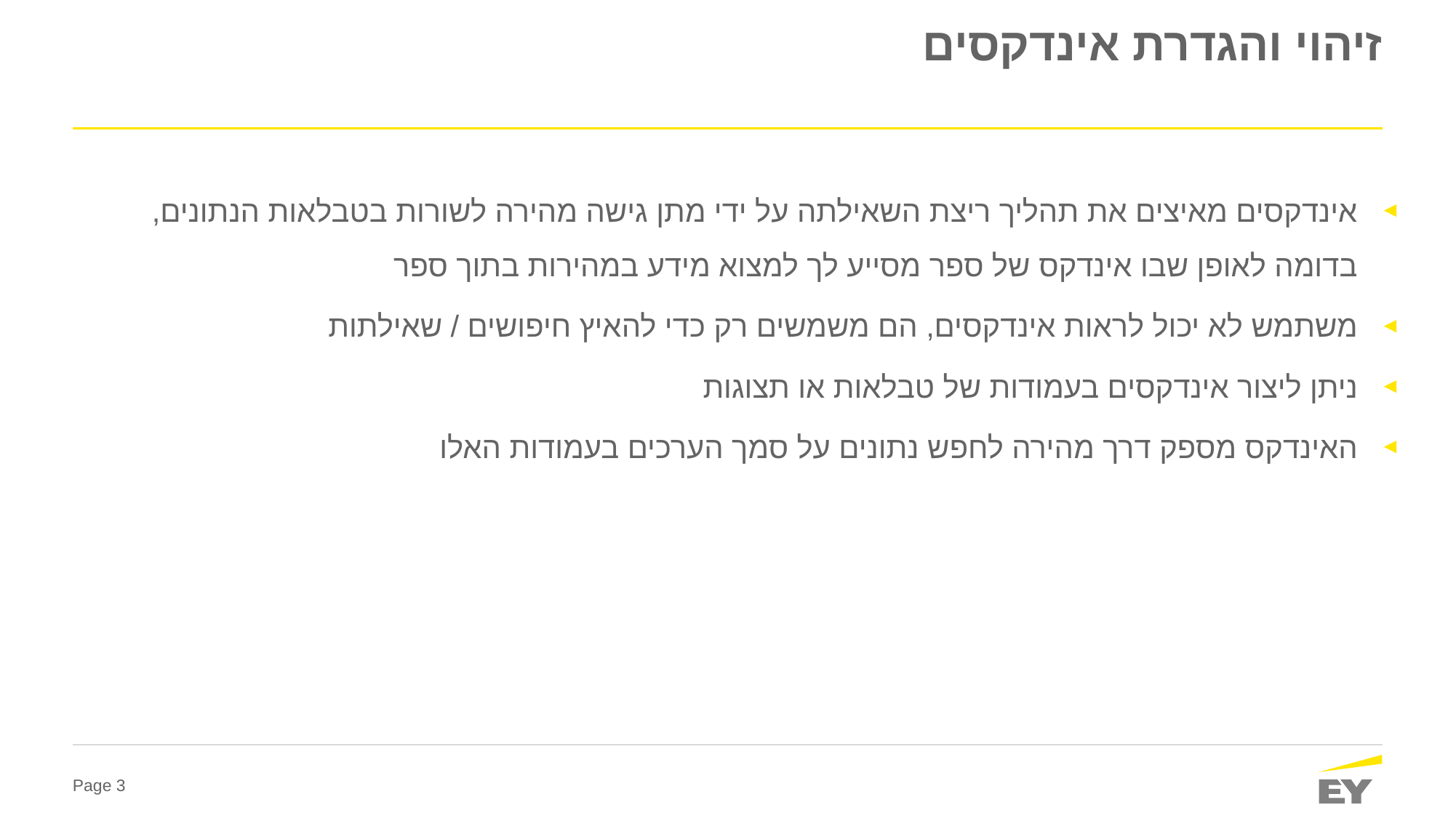

# זיהוי והגדרת אינדקסים

אינדקסים מאיצים את תהליך ריצת השאילתה על ידי מתן גישה מהירה לשורות בטבלאות הנתונים, בדומה לאופן שבו אינדקס של ספר מסייע לך למצוא מידע במהירות בתוך ספר
משתמש לא יכול לראות אינדקסים, הם משמשים רק כדי להאיץ חיפושים / שאילתות
ניתן ליצור אינדקסים בעמודות של טבלאות או תצוגות
האינדקס מספק דרך מהירה לחפש נתונים על סמך הערכים בעמודות האלו